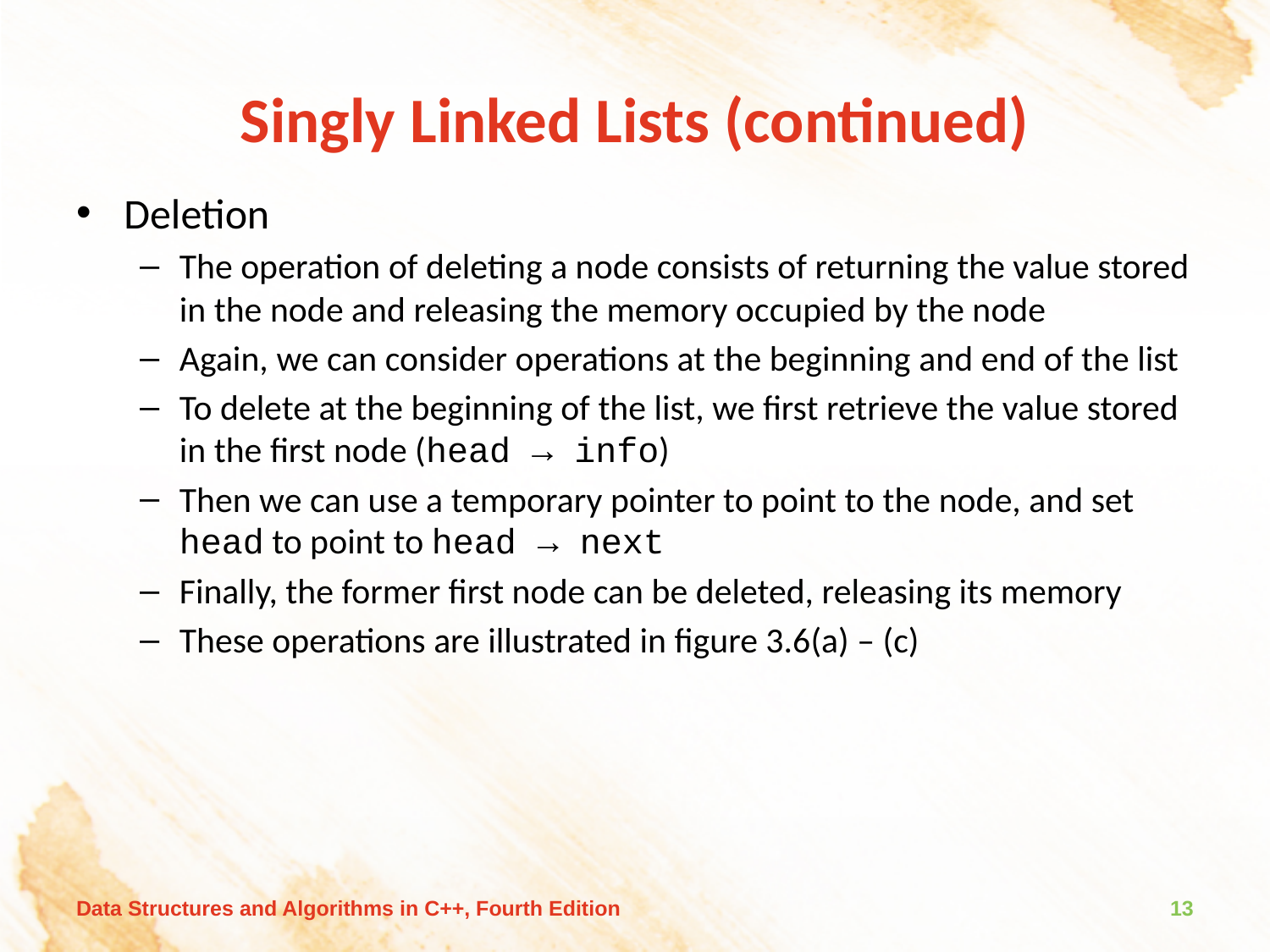

# Singly Linked Lists (continued)
Deletion
The operation of deleting a node consists of returning the value stored in the node and releasing the memory occupied by the node
Again, we can consider operations at the beginning and end of the list
To delete at the beginning of the list, we first retrieve the value stored in the first node (head → info)
Then we can use a temporary pointer to point to the node, and set head to point to head → next
Finally, the former first node can be deleted, releasing its memory
These operations are illustrated in figure 3.6(a) – (c)

Data Structures and Algorithms in C++, Fourth Edition
13